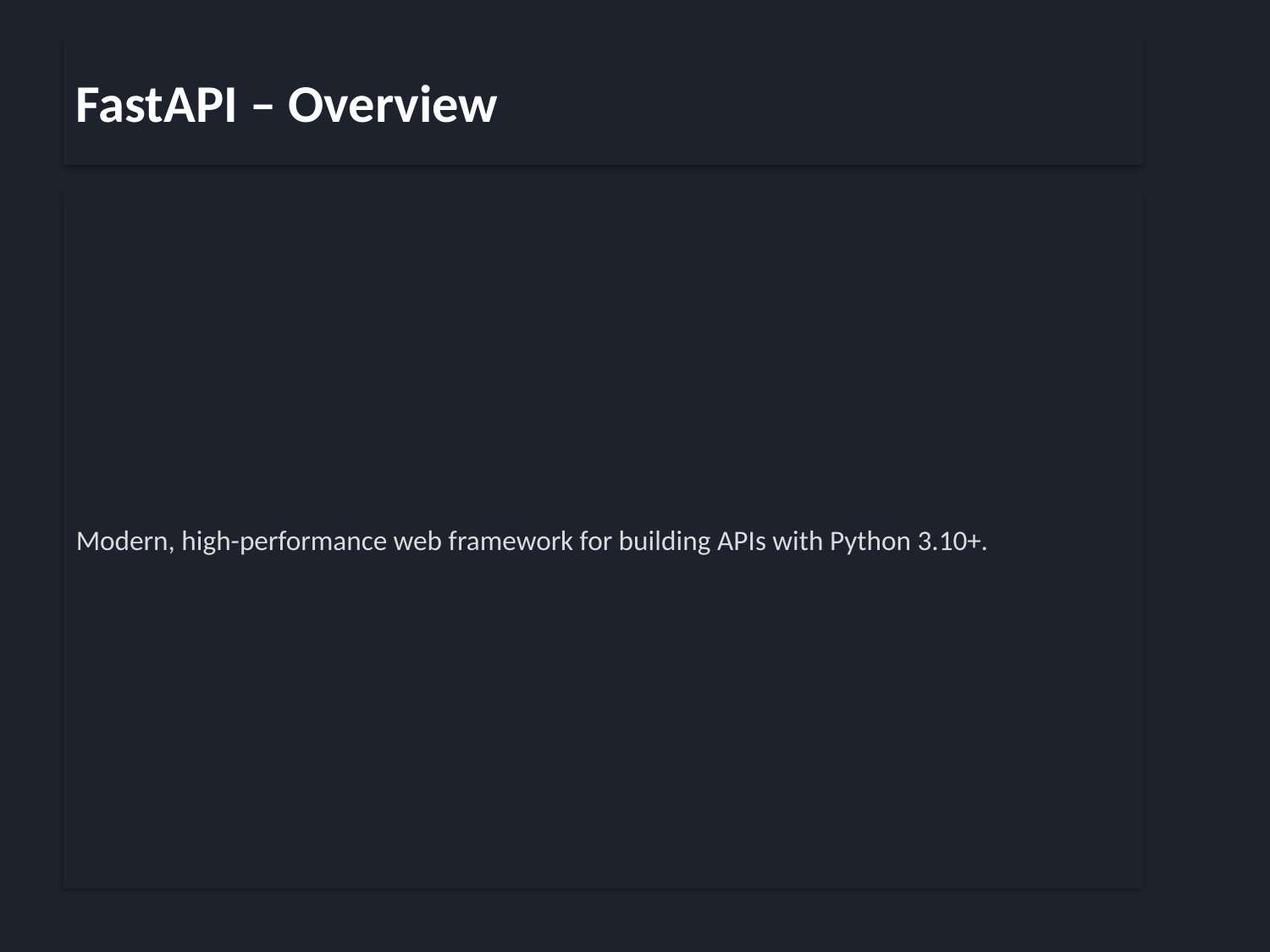

FastAPI – Overview
Modern, high-performance web framework for building APIs with Python 3.10+.